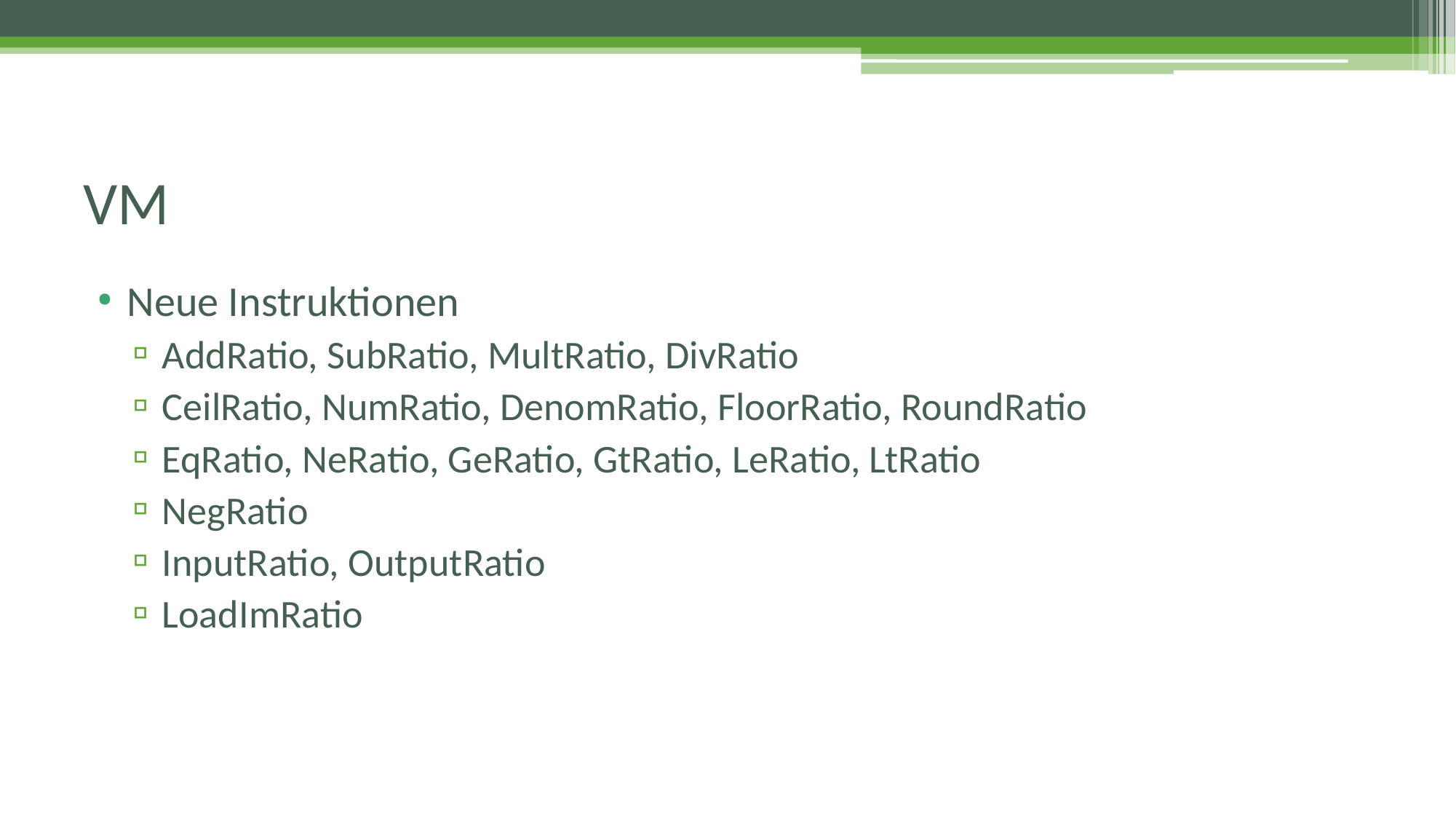

# VM
Neue Instruktionen
AddRatio, SubRatio, MultRatio, DivRatio
CeilRatio, NumRatio, DenomRatio, FloorRatio, RoundRatio
EqRatio, NeRatio, GeRatio, GtRatio, LeRatio, LtRatio
NegRatio
InputRatio, OutputRatio
LoadImRatio